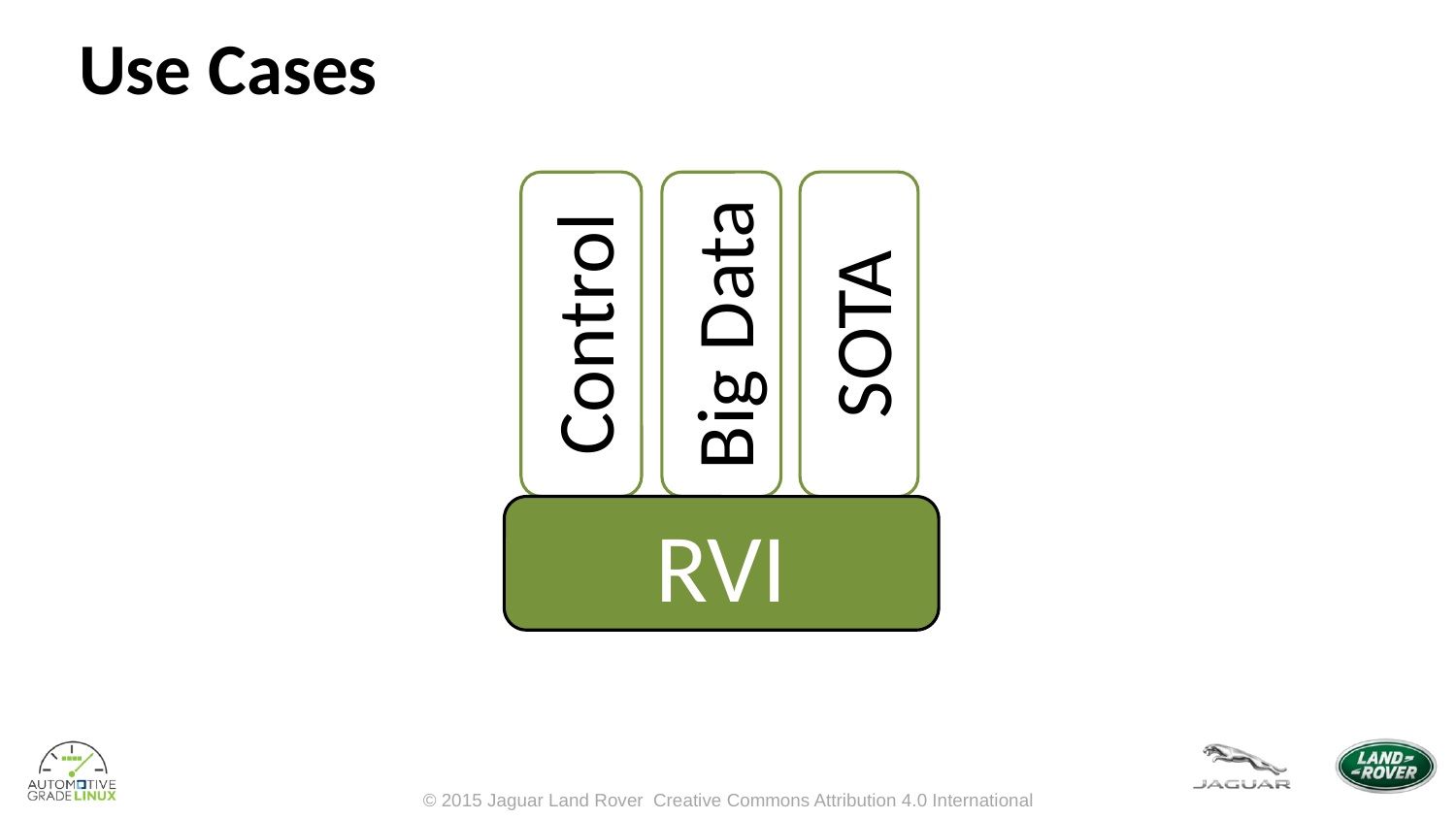

Use Cases
Control
Big Data
SOTA
RVI